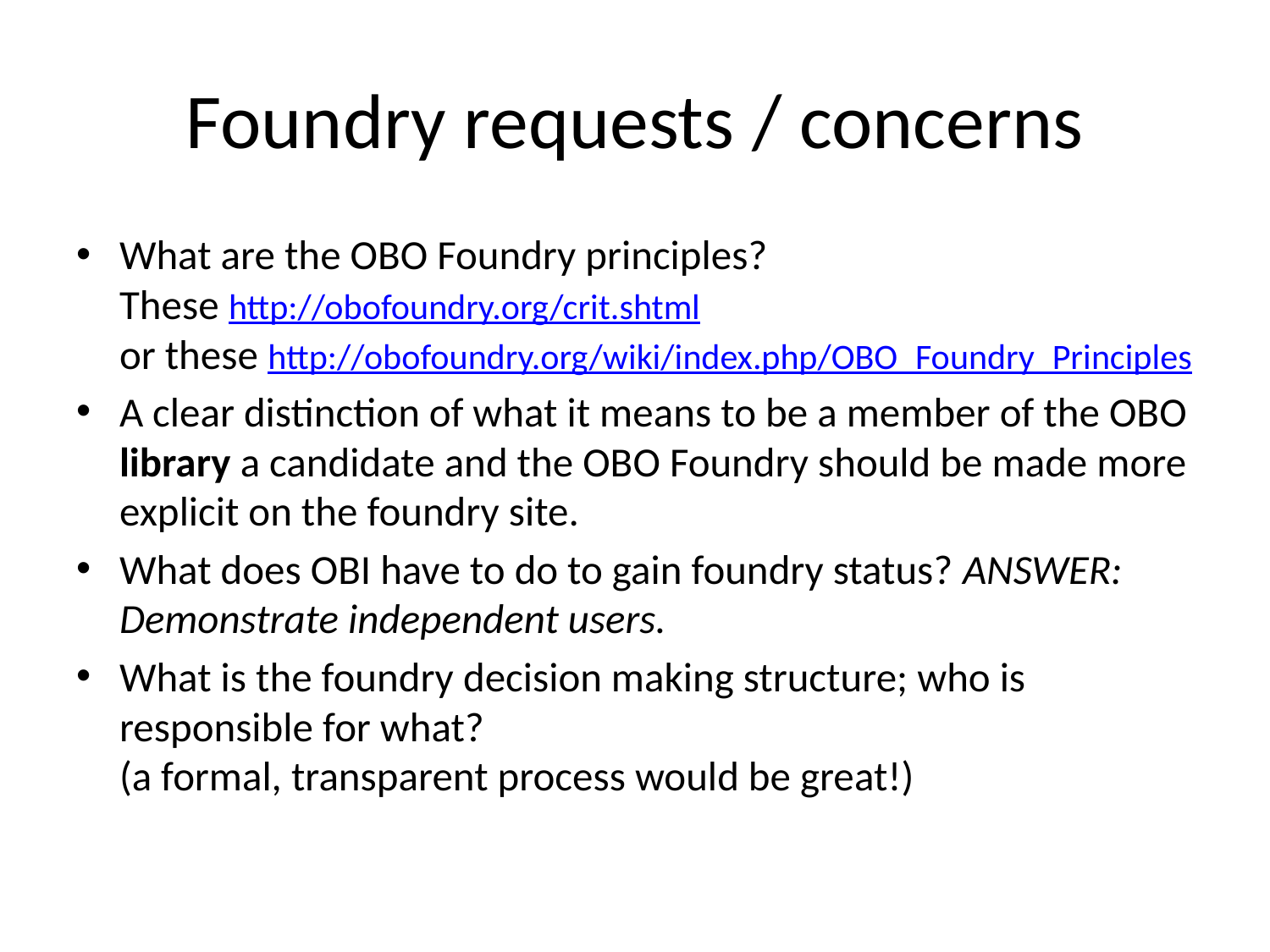

# Foundry requests / concerns
What are the OBO Foundry principles?
These http://obofoundry.org/crit.shtml
or these http://obofoundry.org/wiki/index.php/OBO_Foundry_Principles
A clear distinction of what it means to be a member of the OBO library a candidate and the OBO Foundry should be made more explicit on the foundry site.
What does OBI have to do to gain foundry status? ANSWER: Demonstrate independent users.
What is the foundry decision making structure; who is responsible for what?
(a formal, transparent process would be great!)